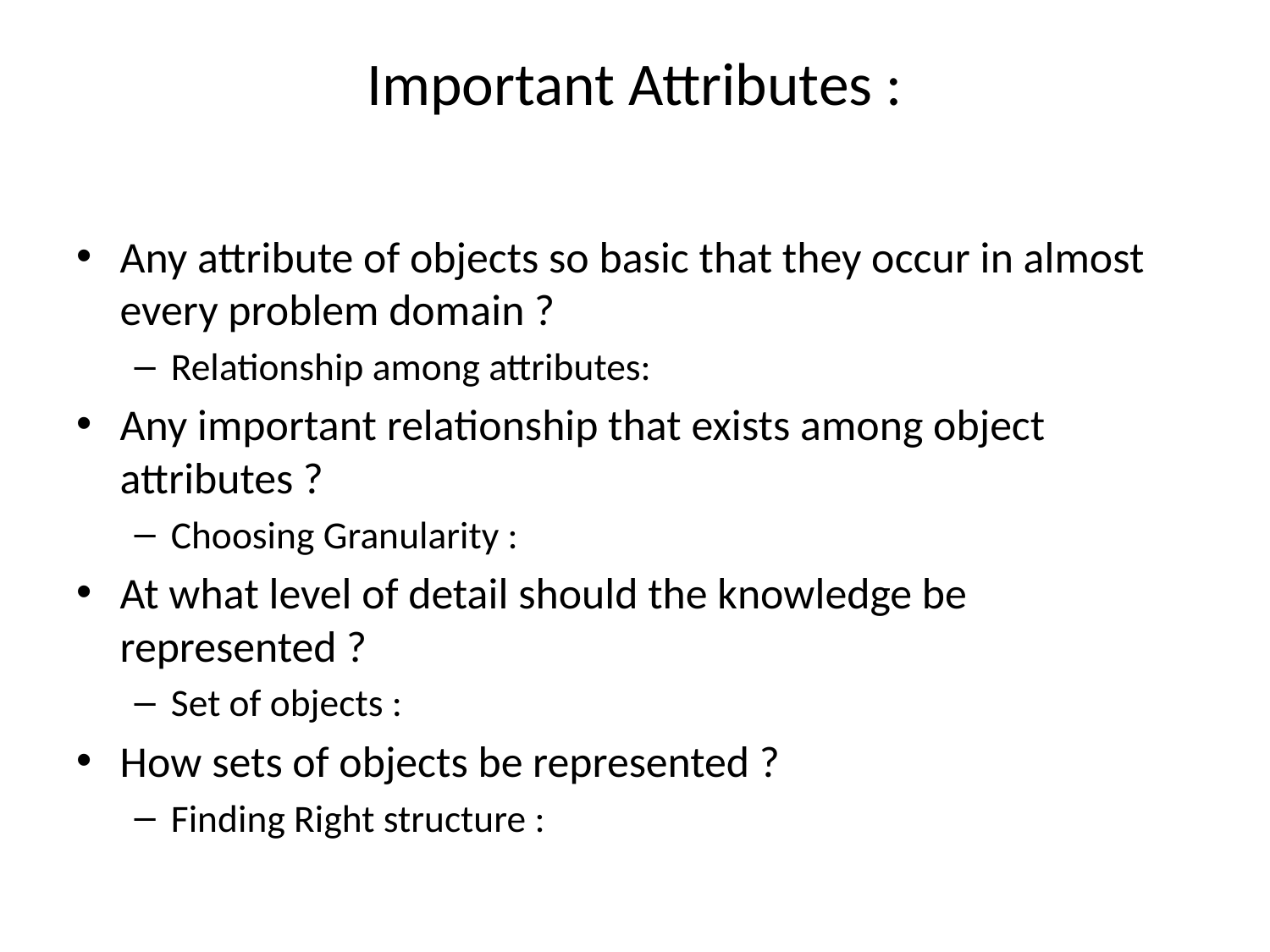

# Important Attributes :
Any attribute of objects so basic that they occur in almost every problem domain ?
Relationship among attributes:
Any important relationship that exists among object attributes ?
Choosing Granularity :
At what level of detail should the knowledge be represented ?
Set of objects :
How sets of objects be represented ?
Finding Right structure :